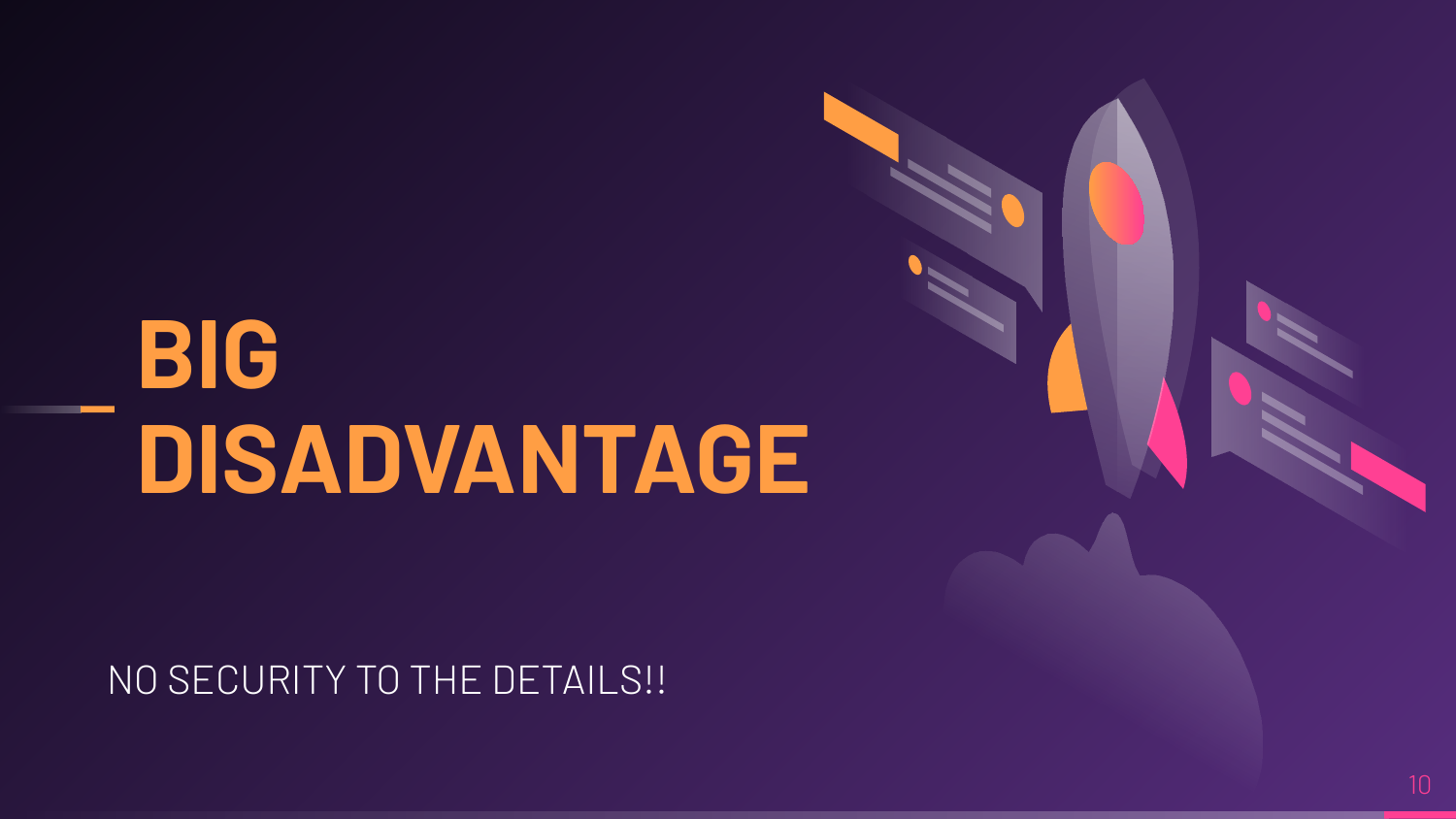

BIG DISADVANTAGE
NO SECURITY TO THE DETAILS!!
10